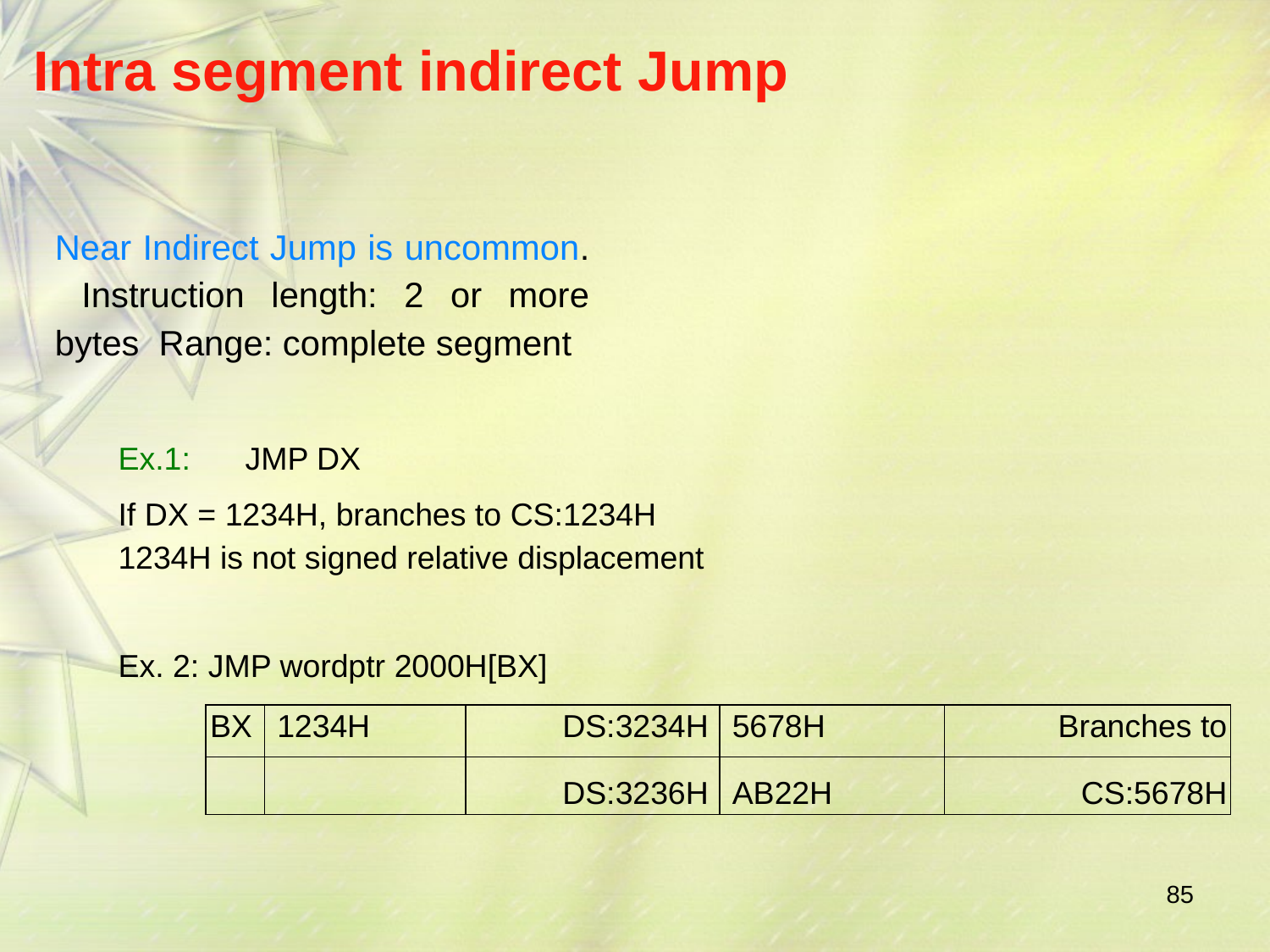

# Intra segment indirect Jump
Near Indirect Jump is uncommon.  Instruction length: 2 or more bytes  Range: complete segment

Ex.1:	JMP DX
If DX = 1234H, branches to CS:1234H  1234H is not signed relative displacement

Ex. 2: JMP wordptr 2000H[BX]
| BX | 1234H | DS:3234H | 5678H | Branches to |
| --- | --- | --- | --- | --- |
|  |  | DS:3236H | AB22H | CS:5678H |
85